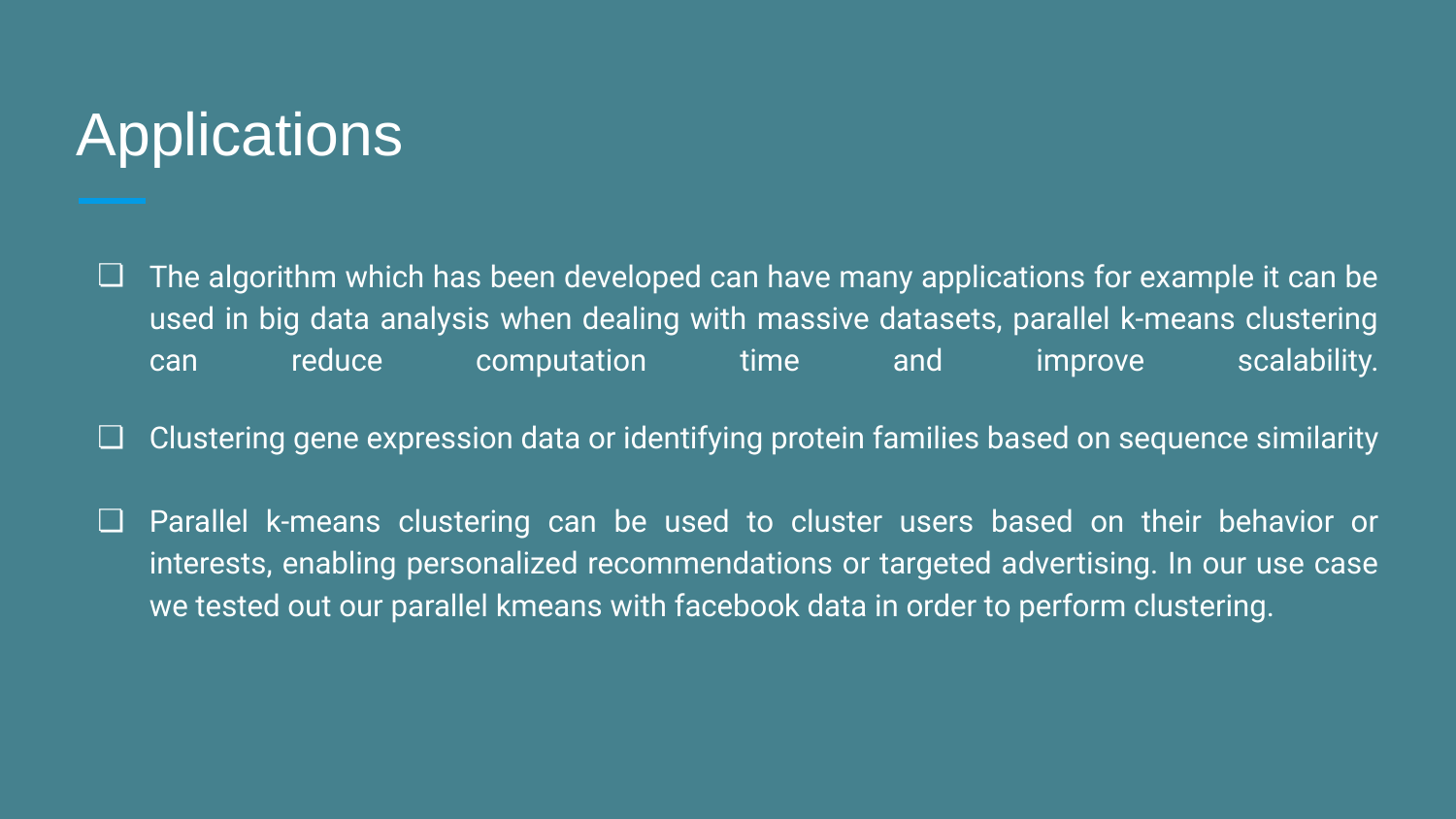

# Applications
The algorithm which has been developed can have many applications for example it can be used in big data analysis when dealing with massive datasets, parallel k-means clustering can reduce computation time and improve scalability.
Clustering gene expression data or identifying protein families based on sequence similarity
Parallel k-means clustering can be used to cluster users based on their behavior or interests, enabling personalized recommendations or targeted advertising. In our use case we tested out our parallel kmeans with facebook data in order to perform clustering.